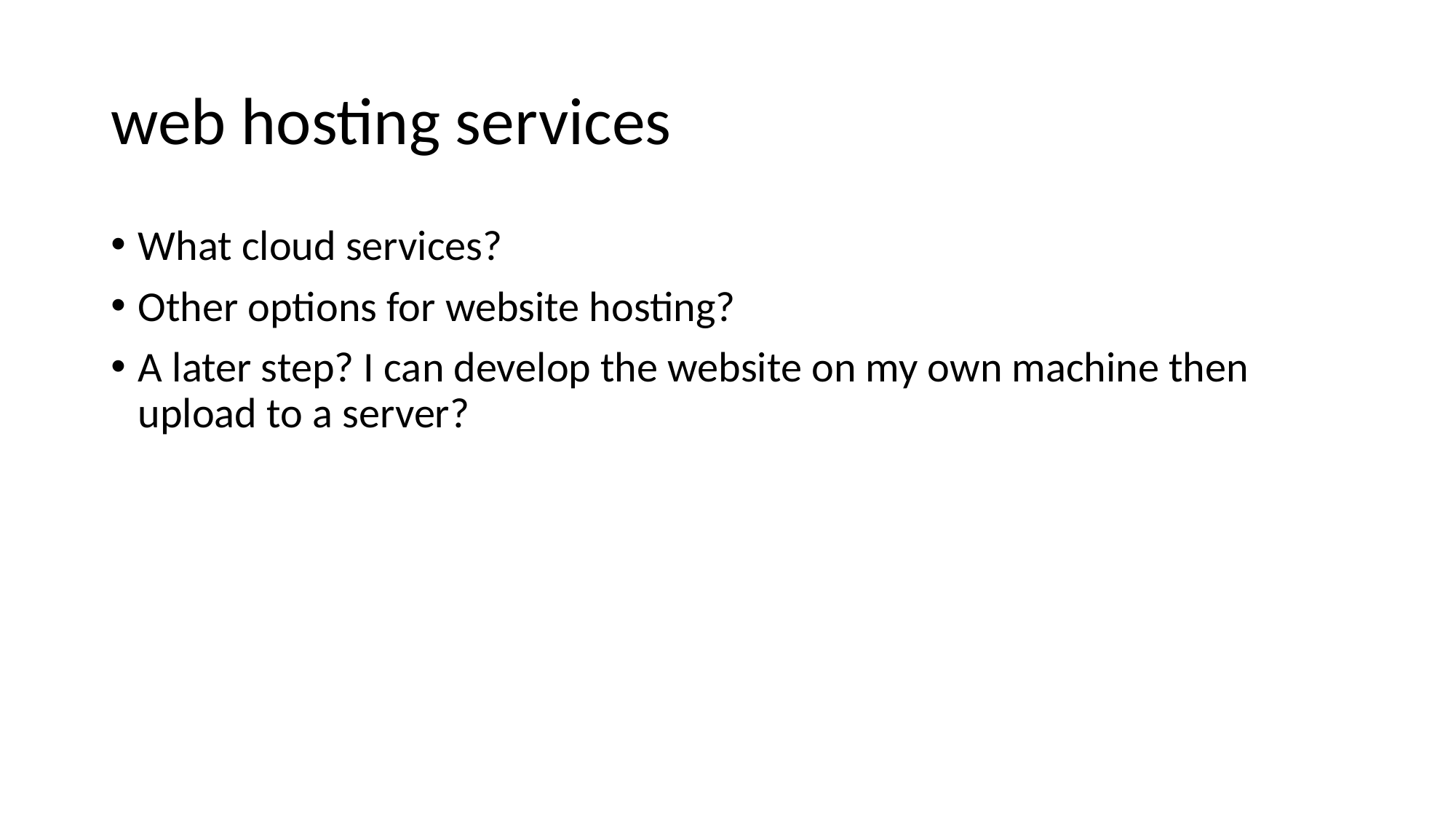

# web hosting services
What cloud services?
Other options for website hosting?
A later step? I can develop the website on my own machine then upload to a server?